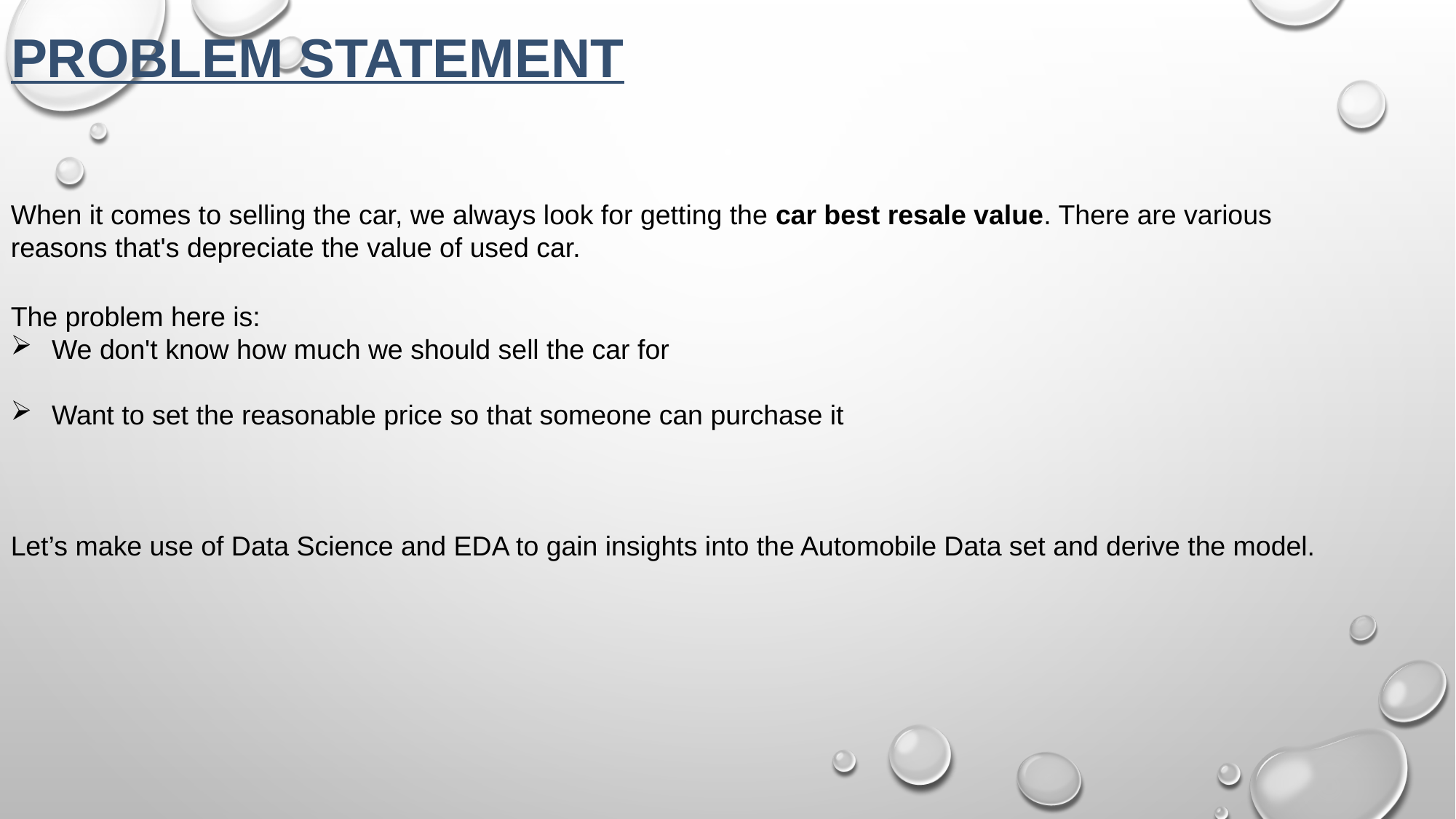

# Problem statement
When it comes to selling the car, we always look for getting the car best resale value. There are various reasons that's depreciate the value of used car.
The problem here is:
We don't know how much we should sell the car for

Want to set the reasonable price so that someone can purchase it

Let’s make use of Data Science and EDA to gain insights into the Automobile Data set and derive the model.